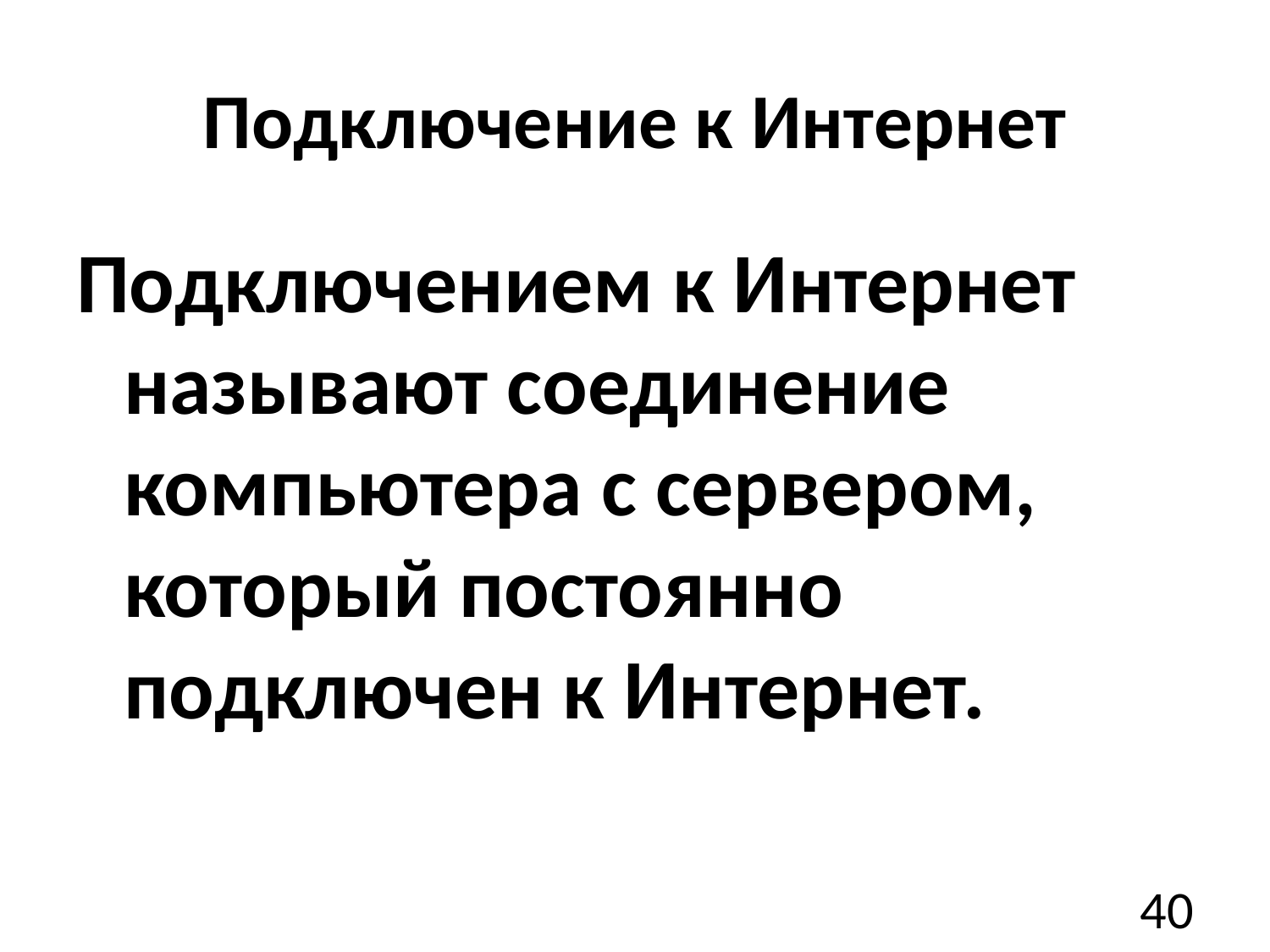

# Подключение к Интернет
Подключением к Интернет называют соединение компьютера с сервером, который постоянно подключен к Интернет.

40